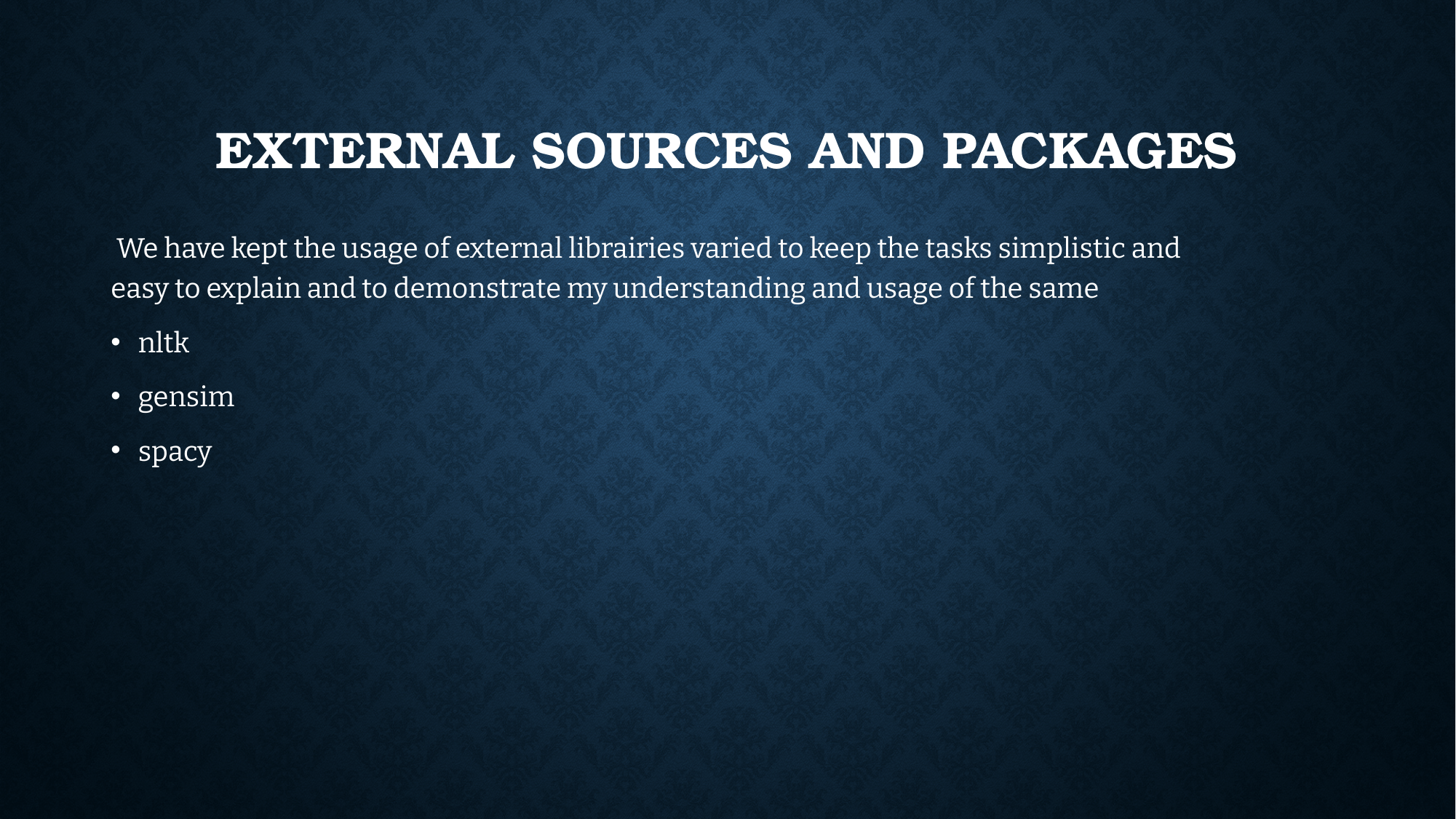

# External Sources and packages
 We have kept the usage of external librairies varied to keep the tasks simplistic and easy to explain and to demonstrate my understanding and usage of the same
nltk
gensim
spacy